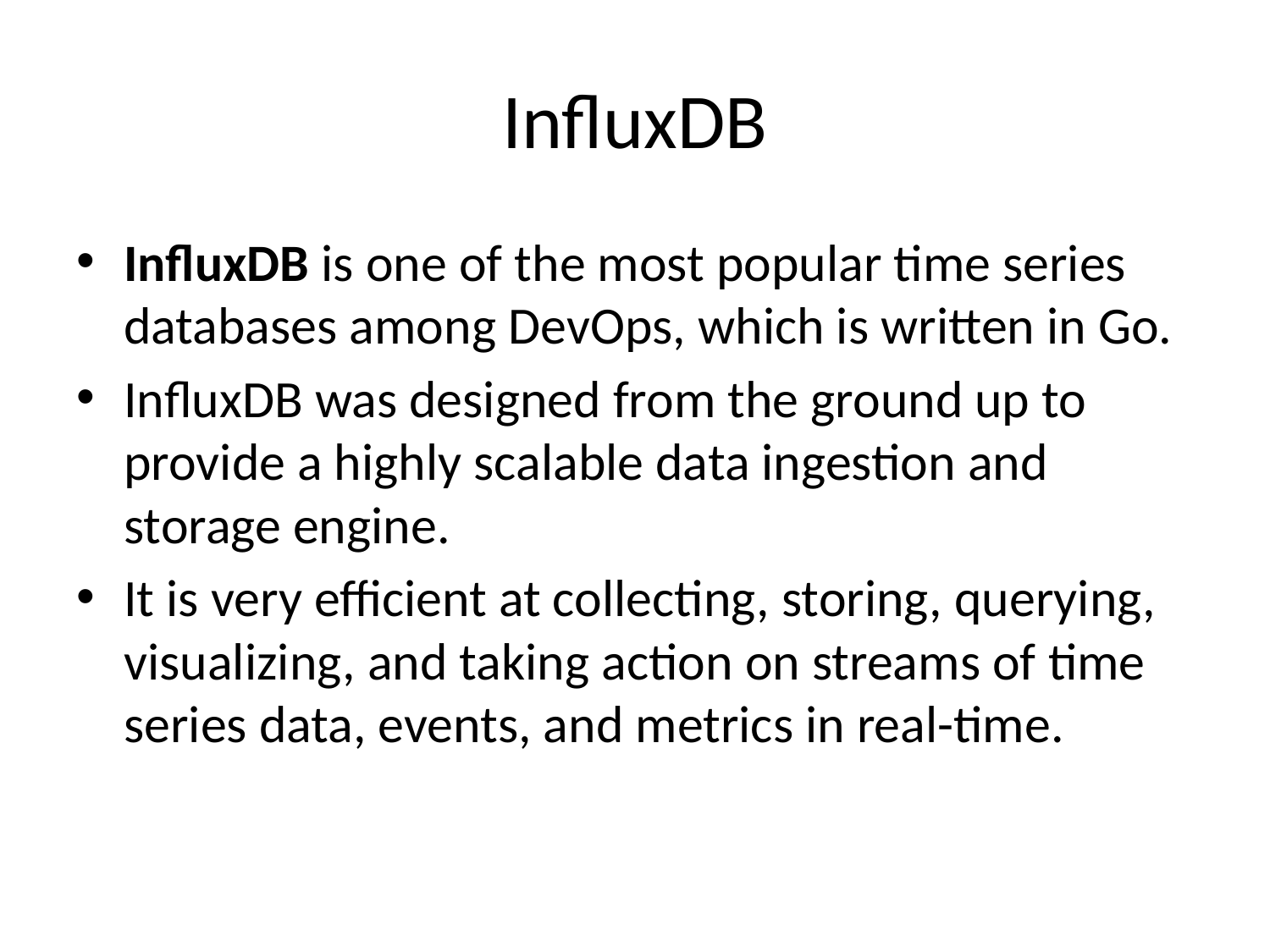

# InfluxDB
InfluxDB is one of the most popular time series databases among DevOps, which is written in Go.
InfluxDB was designed from the ground up to provide a highly scalable data ingestion and storage engine.
It is very efficient at collecting, storing, querying, visualizing, and taking action on streams of time series data, events, and metrics in real-time.